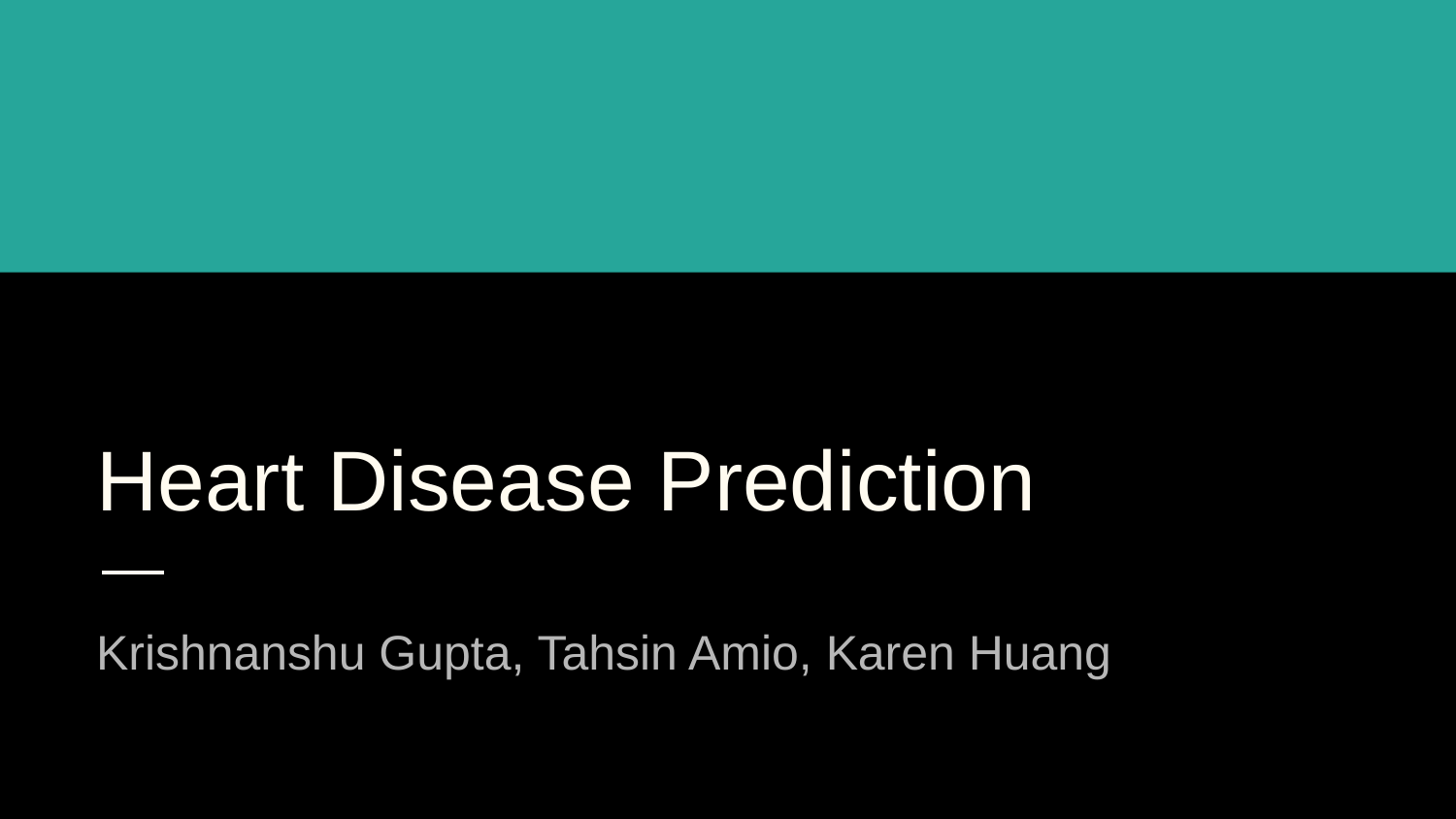

# Heart Disease Prediction
Krishnanshu Gupta, Tahsin Amio, Karen Huang